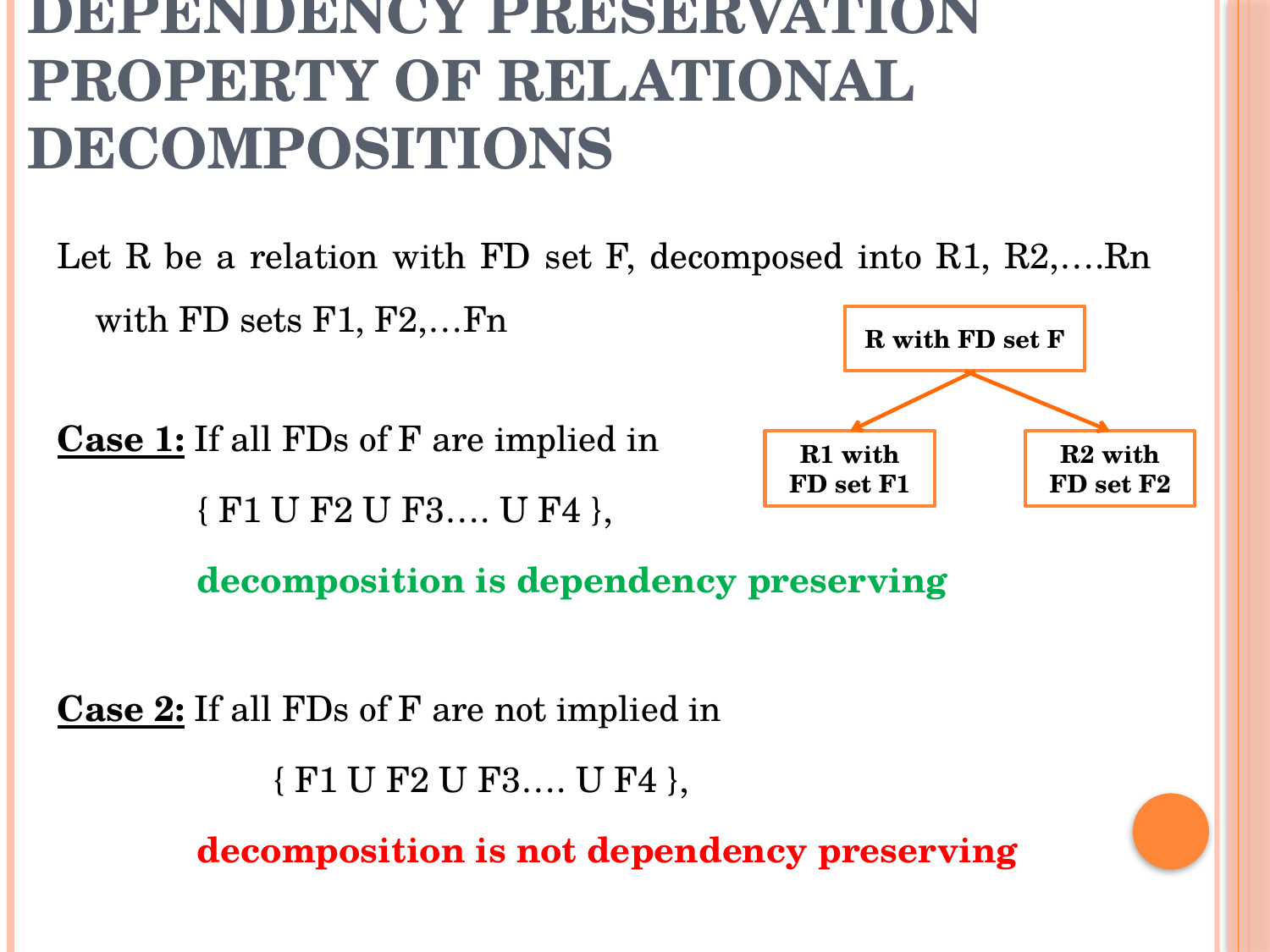

# Dependency Preservation Property of Relational Decompositions
Let R be a relation with FD set F, decomposed into R1, R2,….Rn with FD sets F1, F2,…Fn

Case 1: If all FDs of F are implied in
{ F1 U F2 U F3…. U F4 },
decomposition is dependency preserving

Case 2: If all FDs of F are not implied in
		{ F1 U F2 U F3…. U F4 },
decomposition is not dependency preserving

R with FD set F
R1 with FD set F1
R2 with FD set F2